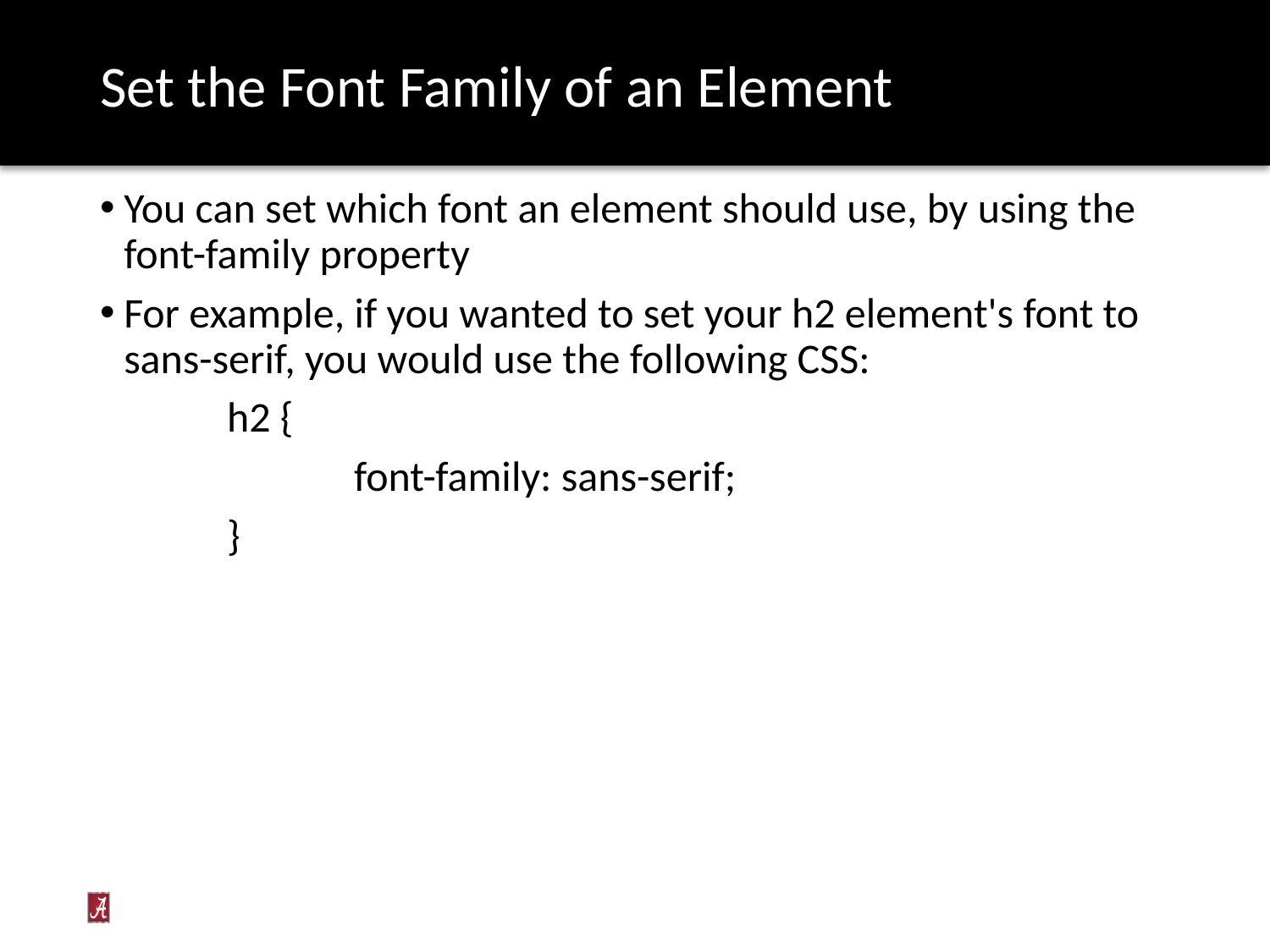

# Set the Font Family of an Element
You can set which font an element should use, by using the font-family property
For example, if you wanted to set your h2 element's font to sans-serif, you would use the following CSS:
	h2 {
  		font-family: sans-serif;
	}